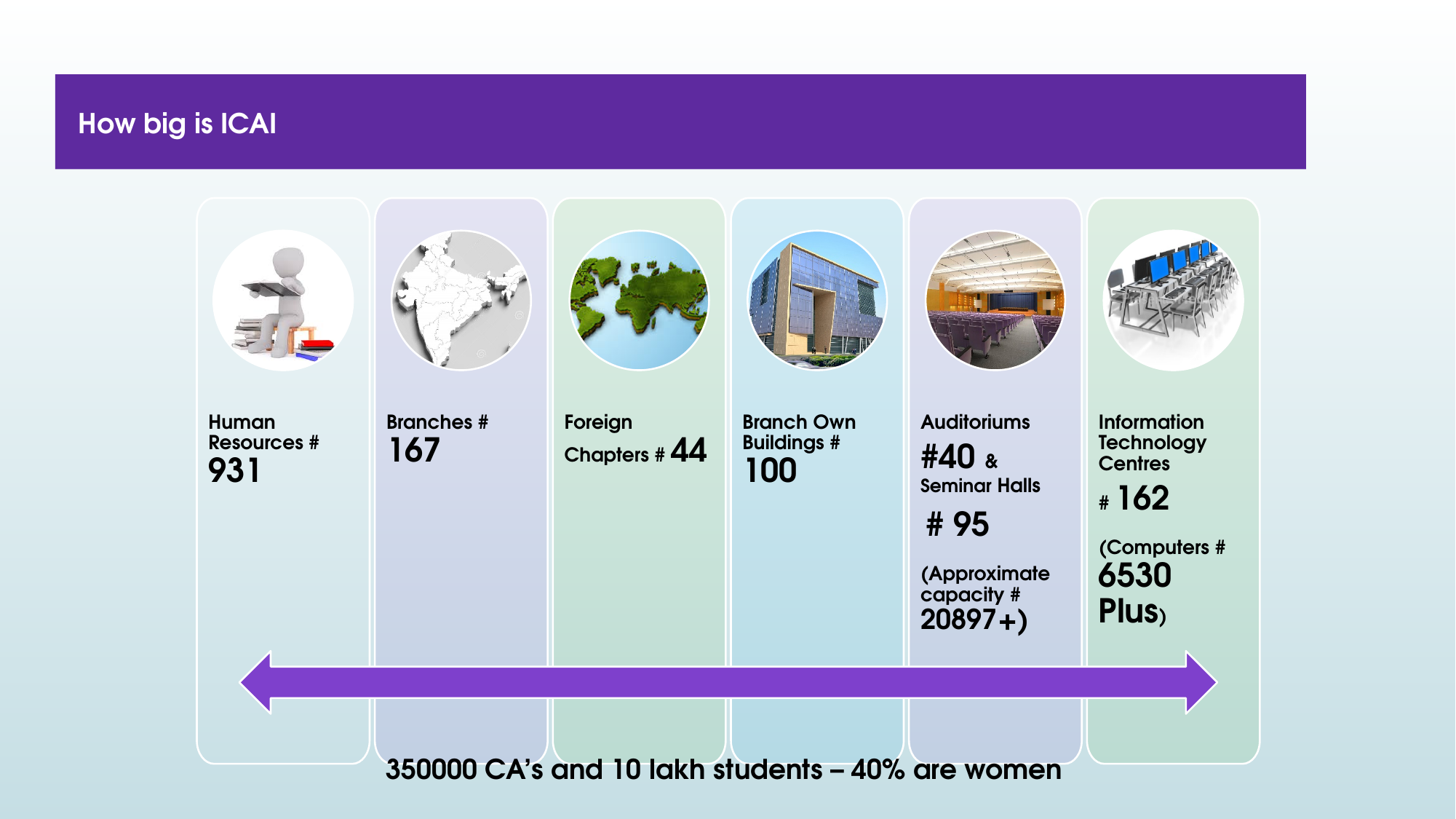

How big is ICAI
Auditoriums
#40 & Seminar Halls
 # 95
(Approximate capacity #  20897+)
Human Resources # 931
Branches # 167
Foreign Chapters # 44
Branch Own Buildings #  100
Information Technology Centres
# 162 (Computers # 6530 Plus)

350000 CA’s and 10 lakh students – 40% are women